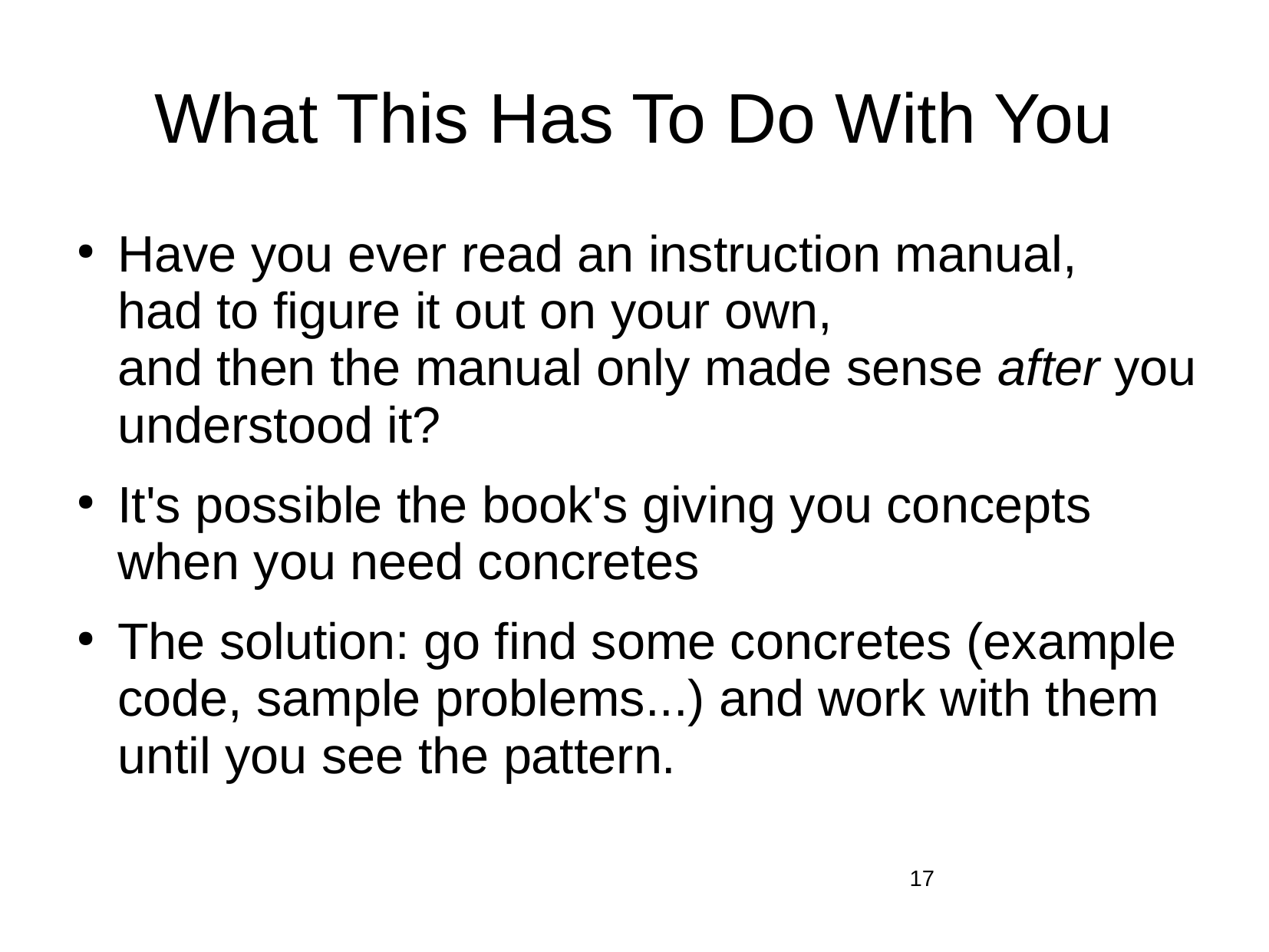

# What This Has To Do With You
Have you ever read an instruction manual,
had to figure it out on your own,
and then the manual only made sense after you understood it?
It's possible the book's giving you concepts when you need concretes
The solution: go find some concretes (example code, sample problems...) and work with them until you see the pattern.
17